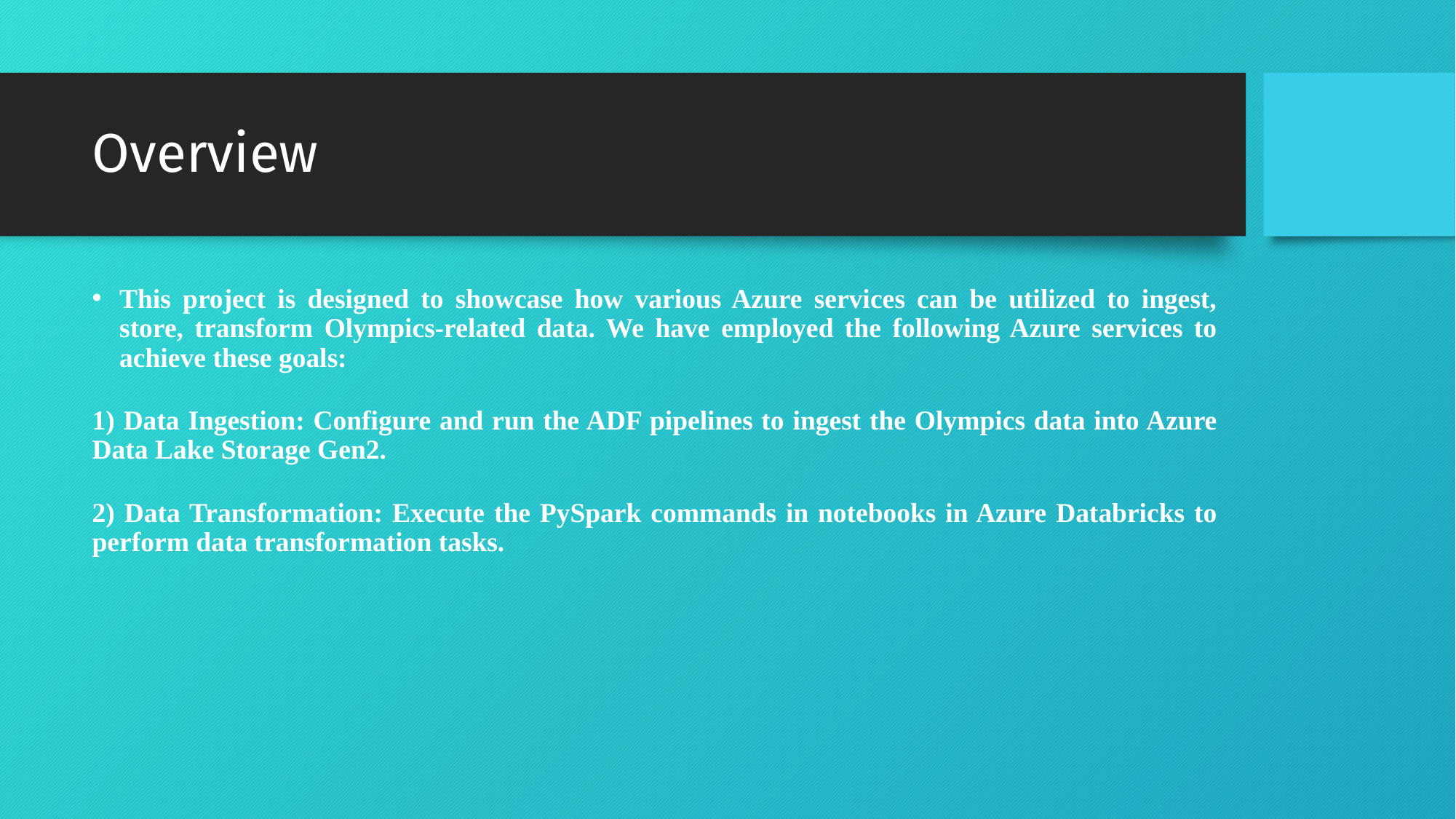

# Overview
This project is designed to showcase how various Azure services can be utilized to ingest, store, transform Olympics-related data. We have employed the following Azure services to achieve these goals:
1) Data Ingestion: Configure and run the ADF pipelines to ingest the Olympics data into Azure Data Lake Storage Gen2.
2) Data Transformation: Execute the PySpark commands in notebooks in Azure Databricks to perform data transformation tasks.